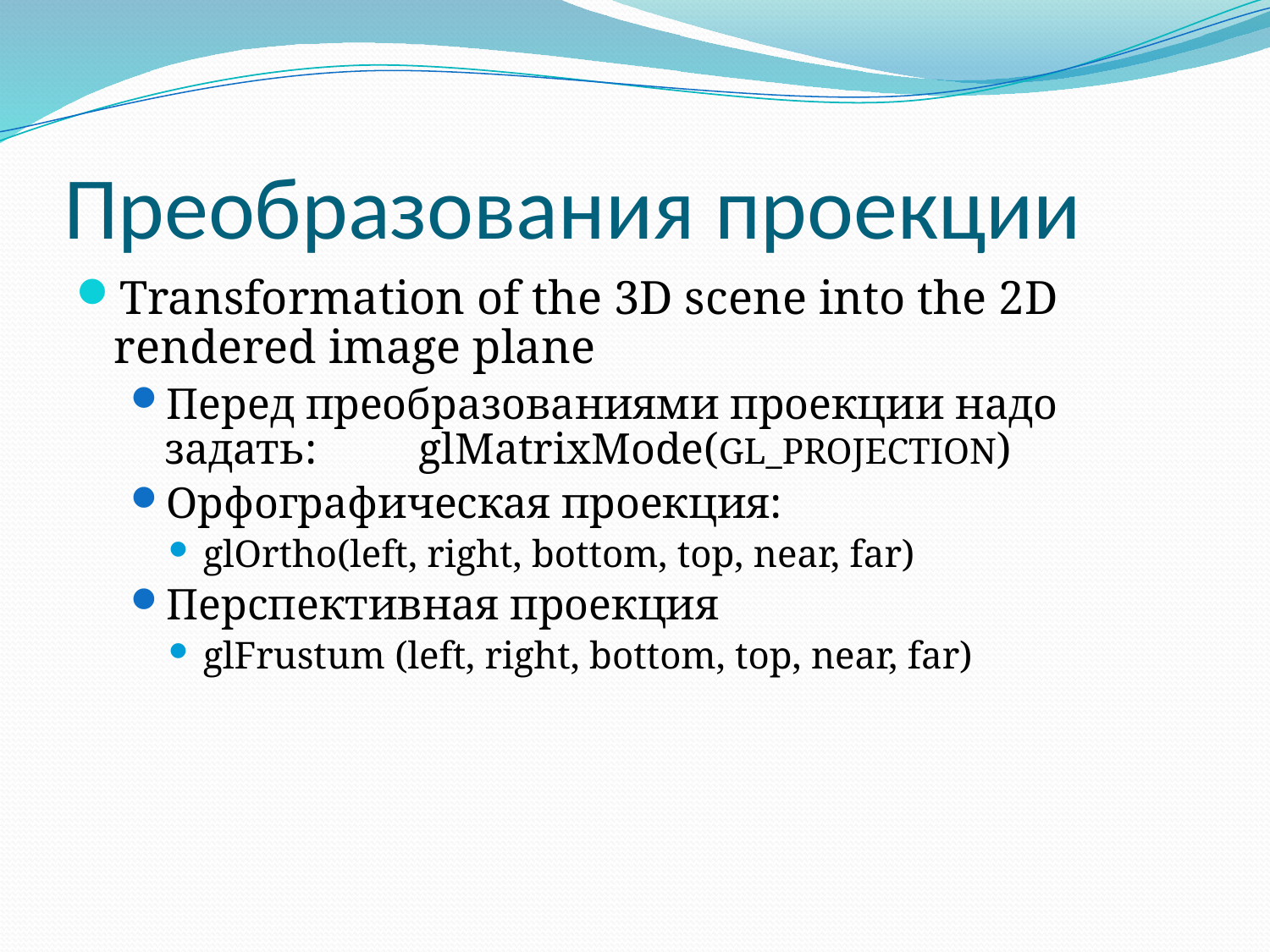

# Преобразования проекции
Transformation of the 3D scene into the 2D rendered image plane
Перед преобразованиями проекции надо задать:	glMatrixMode(GL_PROJECTION)
Орфографическая проекция:
glOrtho(left, right, bottom, top, near, far)
Перспективная проекция
glFrustum (left, right, bottom, top, near, far)